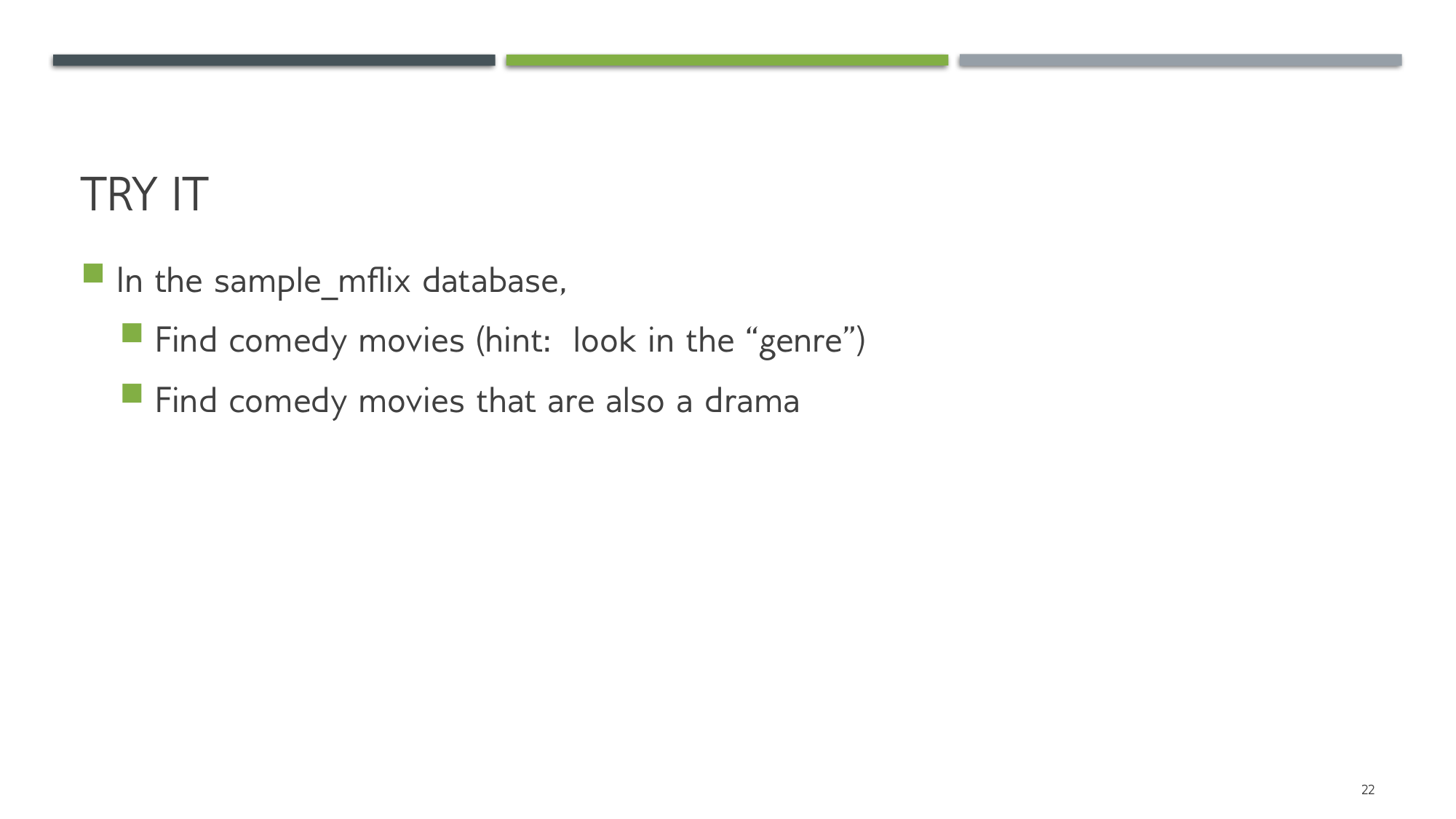

# Try it
In the sample_mflix database,
Find comedy movies (hint:  look in the “genre”)
Find comedy movies that are also a drama
22